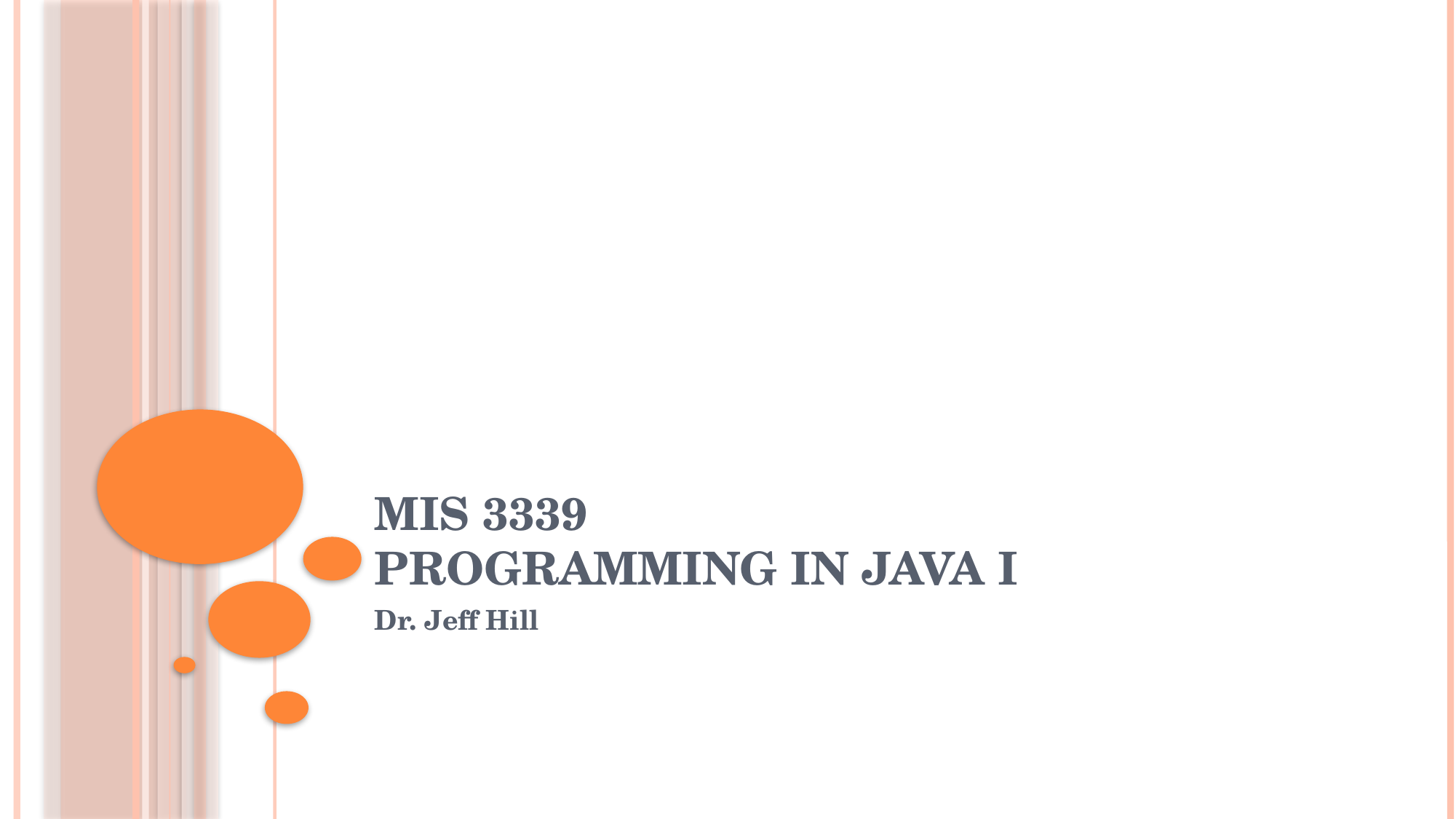

# MIS 3339 Programming in Java I
Dr. Jeff Hill